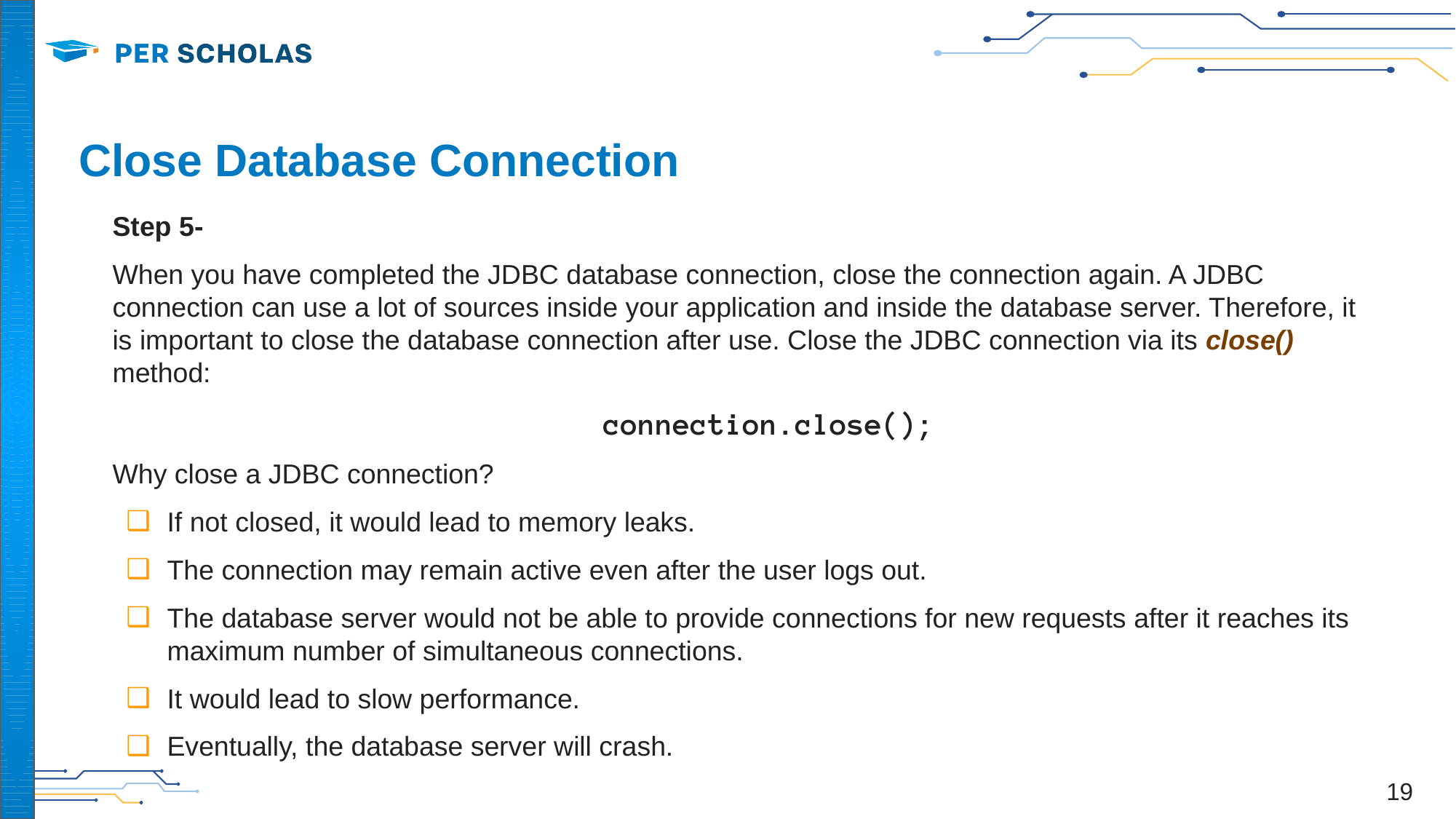

# Close Database Connection
Step 5-
When you have completed the JDBC database connection, close the connection again. A JDBC connection can use a lot of sources inside your application and inside the database server. Therefore, it is important to close the database connection after use. Close the JDBC connection via its close() method:
connection.close();
Why close a JDBC connection?
If not closed, it would lead to memory leaks.
The connection may remain active even after the user logs out.
The database server would not be able to provide connections for new requests after it reaches its maximum number of simultaneous connections.
It would lead to slow performance.
Eventually, the database server will crash.

19